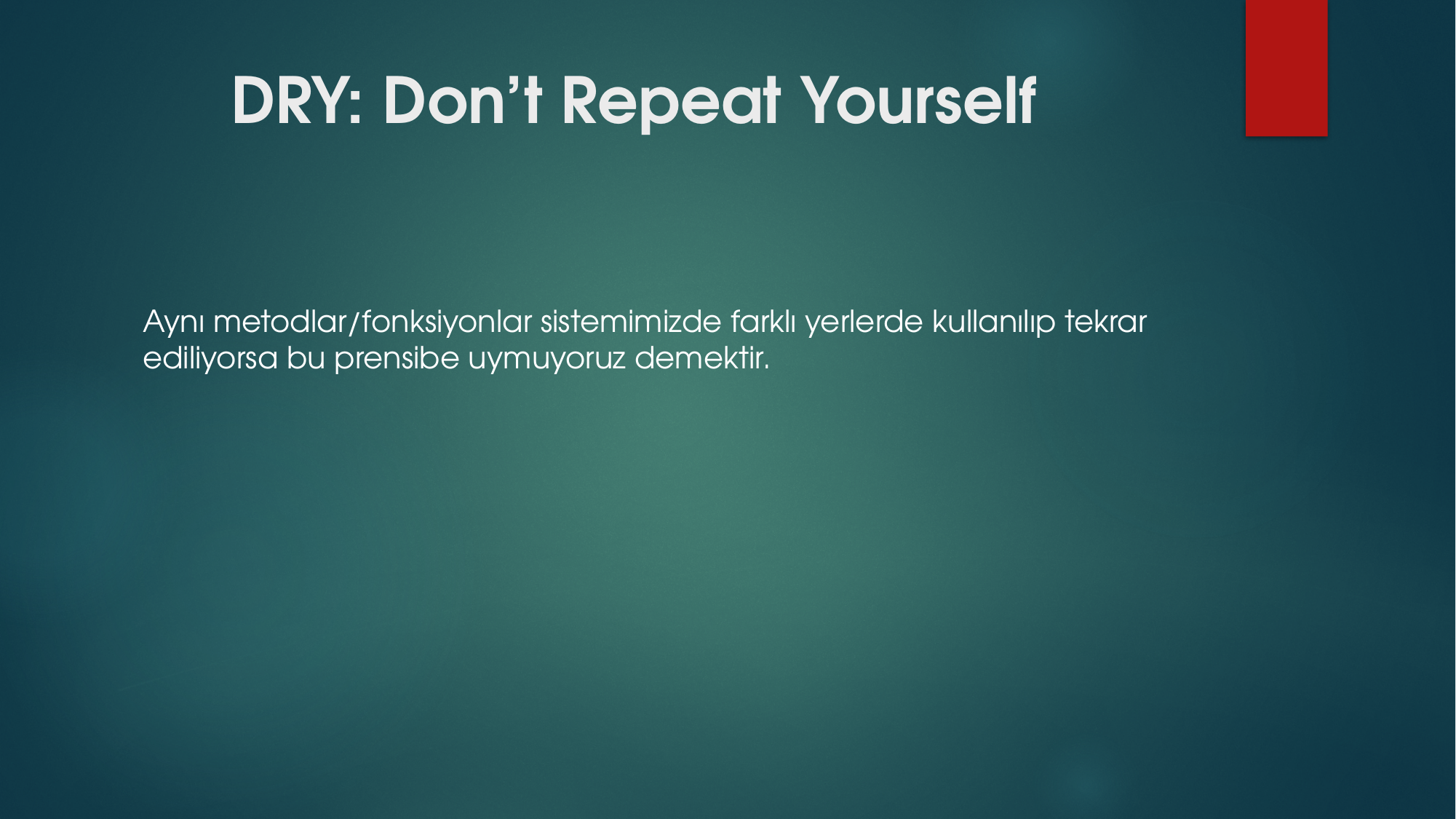

# DRY: Don’t Repeat Yourself

Aynı metodlar/fonksiyonlar sistemimizde farklı yerlerde kullanılıp tekrar ediliyorsa bu prensibe uymuyoruz demektir.